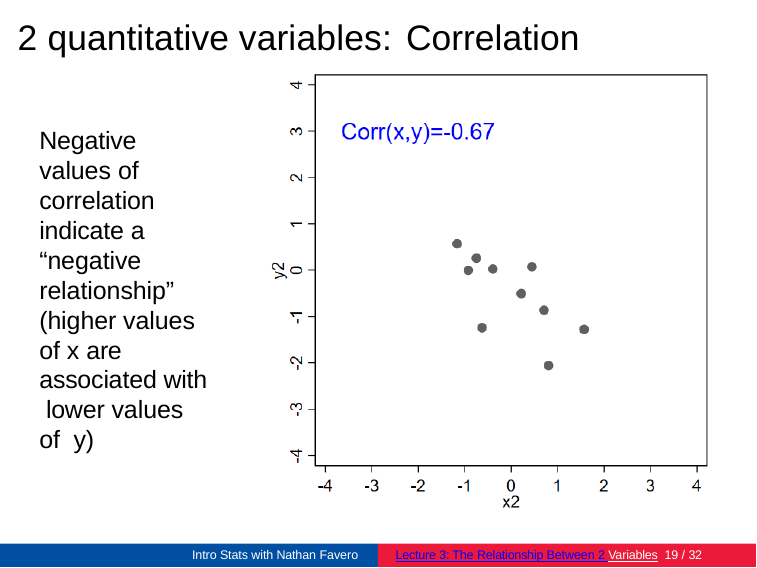

# 2 quantitative variables: Correlation

Negative  values of  correlation  indicate a  “negative  relationship”  (higher values  of x are  associated with  lower values of  y)

Intro Stats with Nathan Favero
Lecture 3: The Relationship Between 2 Variables 19 / 32